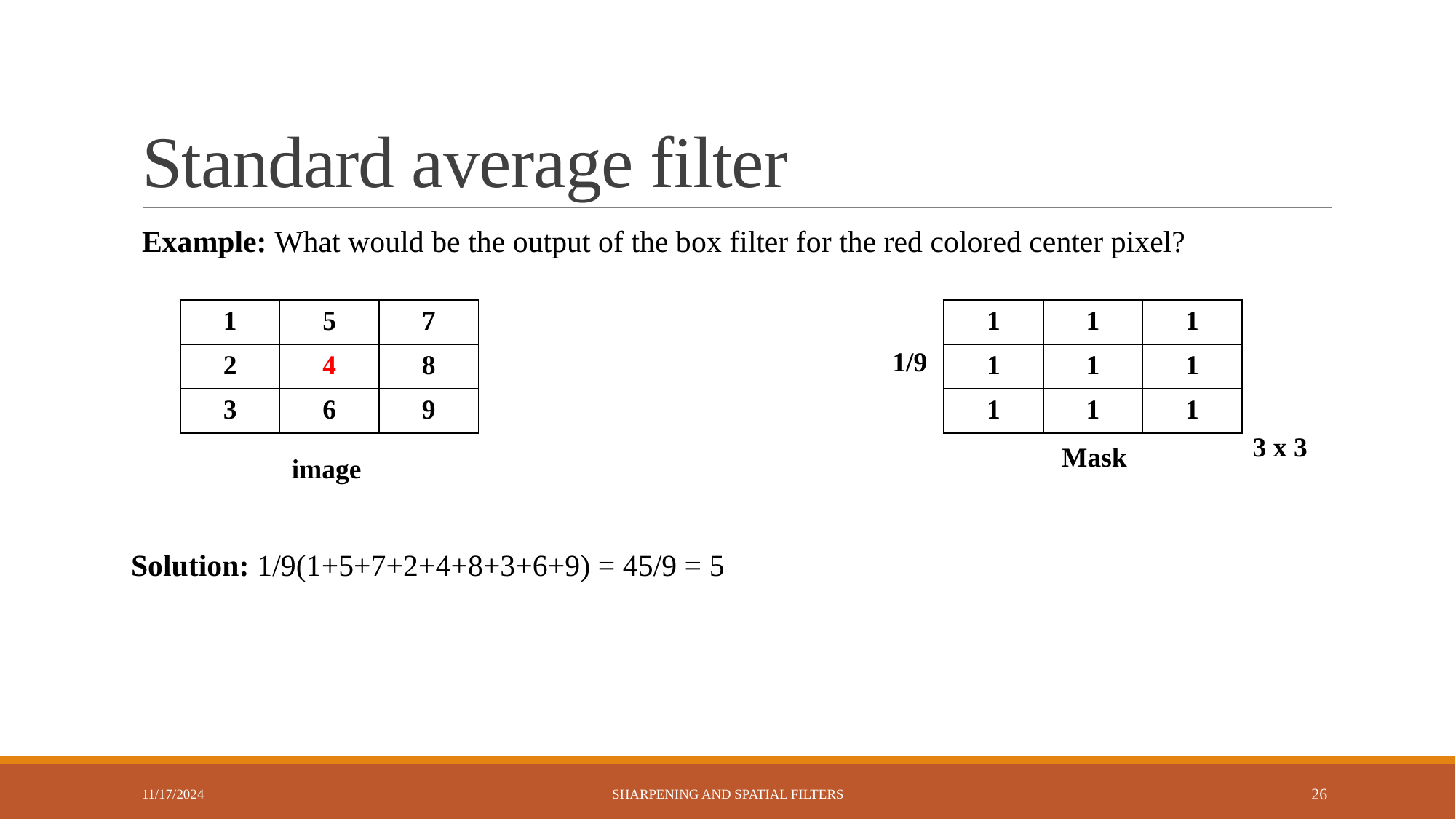

# Standard average filter
Example: What would be the output of the box filter for the red colored center pixel?

Solution: 1/9(1+5+7+2+4+8+3+6+9) = 45/9 = 5

| 1 | 5 | 7 |
| --- | --- | --- |
| 2 | 4 | 8 |
| 3 | 6 | 9 |
| 1 | 1 | 1 |
| --- | --- | --- |
| 1 | 1 | 1 |
| 1 | 1 | 1 |
1/9
3 x 3
Mask
image
11/17/2024
Sharpening and Spatial Filters
26